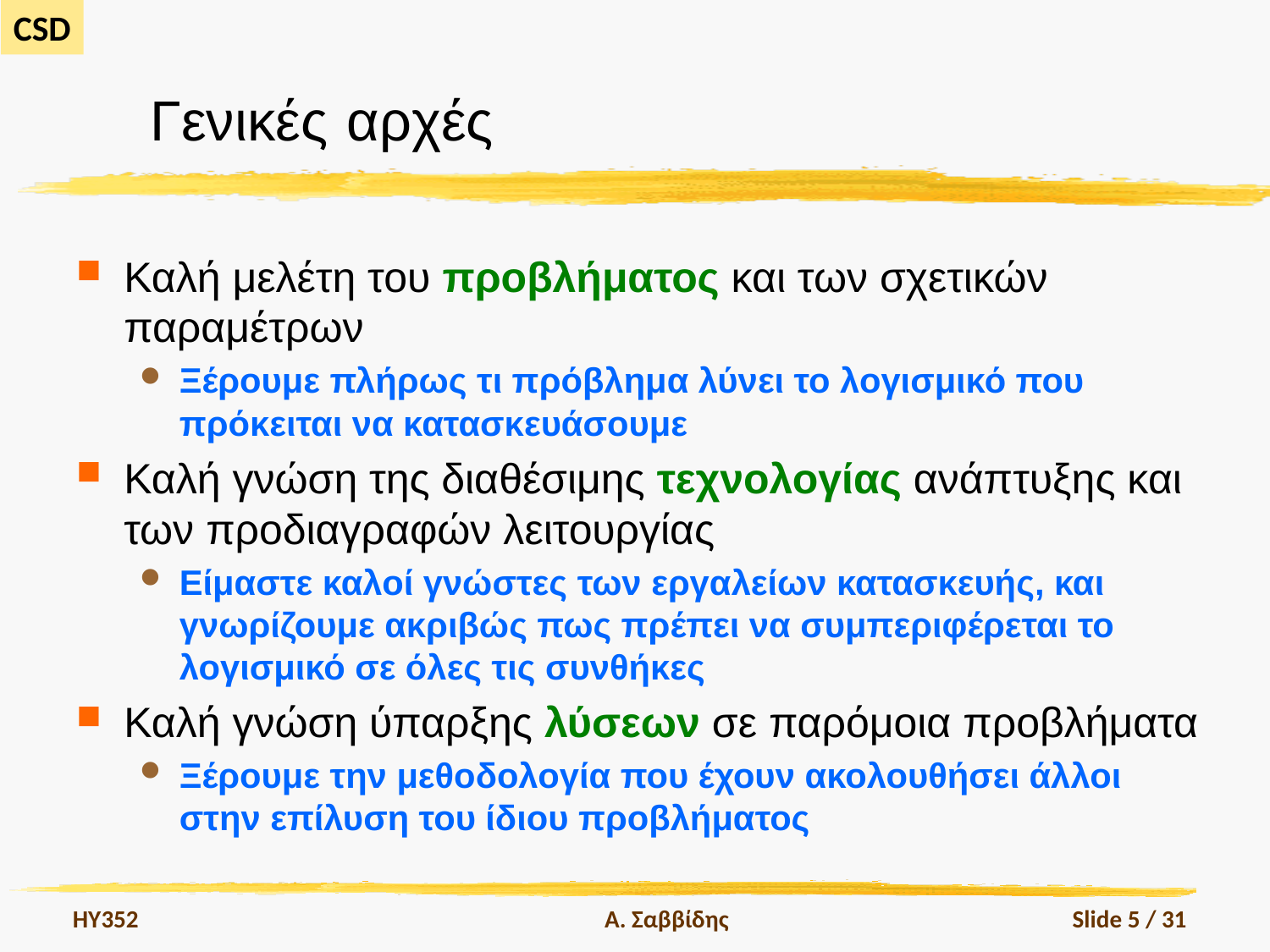

# Γενικές αρχές
Καλή μελέτη του προβλήματος και των σχετικών παραμέτρων
Ξέρουμε πλήρως τι πρόβλημα λύνει το λογισμικό που πρόκειται να κατασκευάσουμε
Καλή γνώση της διαθέσιμης τεχνολογίας ανάπτυξης και των προδιαγραφών λειτουργίας
Είμαστε καλοί γνώστες των εργαλείων κατασκευής, και γνωρίζουμε ακριβώς πως πρέπει να συμπεριφέρεται το λογισμικό σε όλες τις συνθήκες
Καλή γνώση ύπαρξης λύσεων σε παρόμοια προβλήματα
Ξέρουμε την μεθοδολογία που έχουν ακολουθήσει άλλοι στην επίλυση του ίδιου προβλήματος
HY352
Α. Σαββίδης
Slide 5 / 31